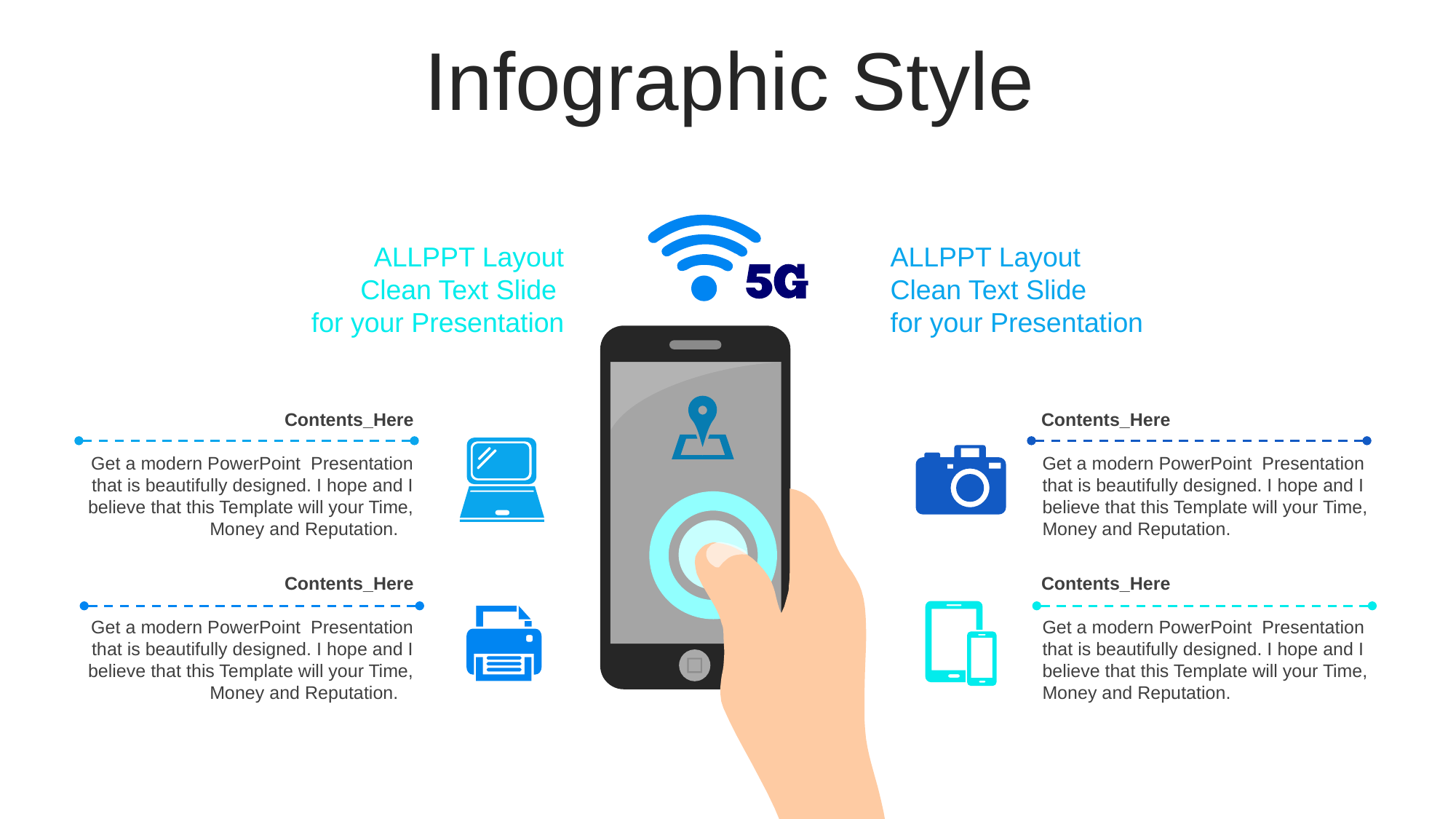

Infographic Style

ALLPPT Layout
Clean Text Slide
for your Presentation
ALLPPT Layout
Clean Text Slide
for your Presentation

Contents_Here
Get a modern PowerPoint  Presentation that is beautifully designed. I hope and I believe that this Template will your Time, Money and Reputation.
Contents_Here
Get a modern PowerPoint  Presentation that is beautifully designed. I hope and I believe that this Template will your Time, Money and Reputation.

Contents_Here
Get a modern PowerPoint  Presentation that is beautifully designed. I hope and I believe that this Template will your Time, Money and Reputation.
Contents_Here
Get a modern PowerPoint  Presentation that is beautifully designed. I hope and I believe that this Template will your Time, Money and Reputation.